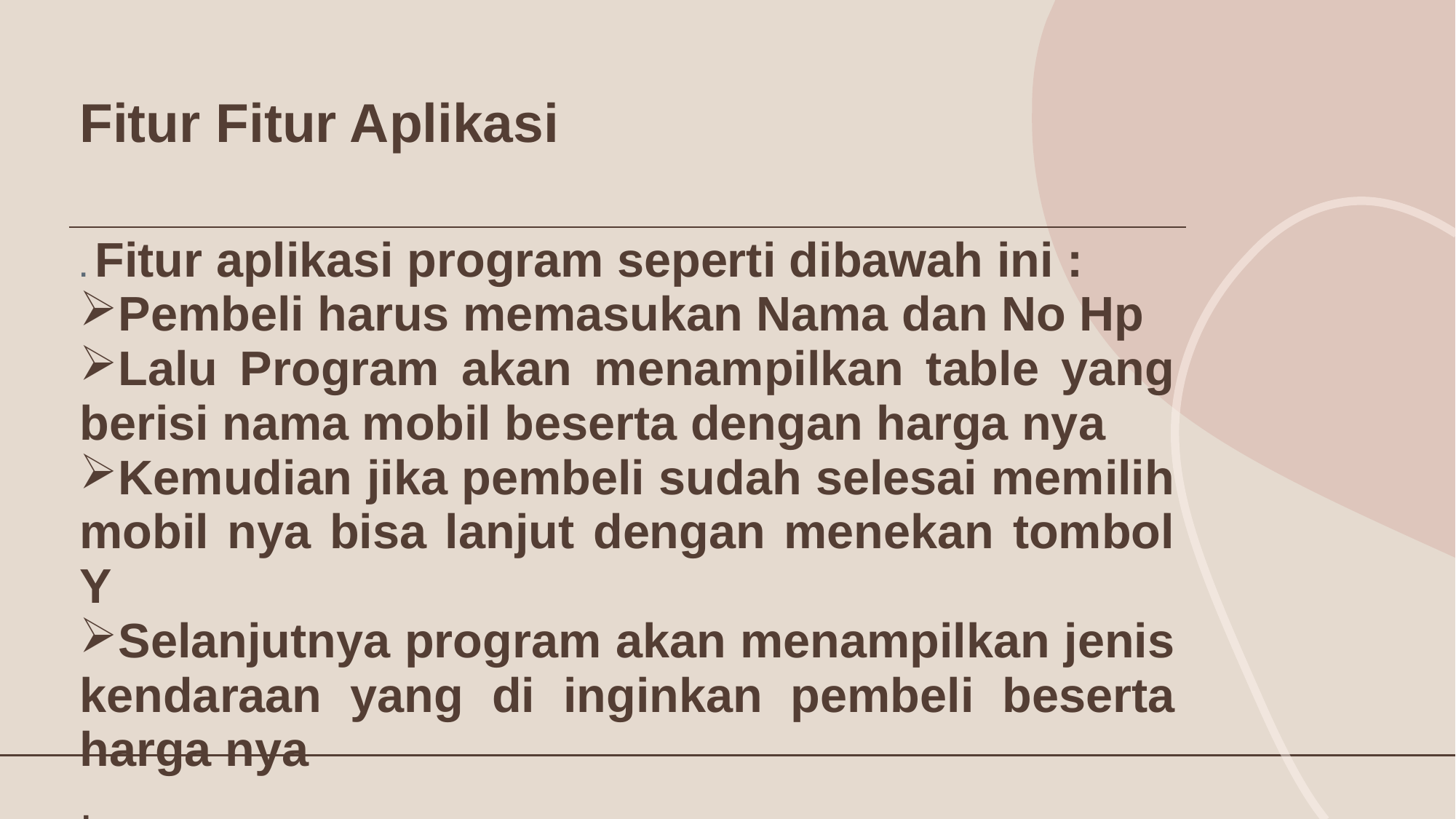

# Fitur Fitur Aplikasi
| . Fitur aplikasi program seperti dibawah ini : Pembeli harus memasukan Nama dan No Hp Lalu Program akan menampilkan table yang berisi nama mobil beserta dengan harga nya Kemudian jika pembeli sudah selesai memilih mobil nya bisa lanjut dengan menekan tombol Y Selanjutnya program akan menampilkan jenis kendaraan yang di inginkan pembeli beserta harga nya . |
| --- |